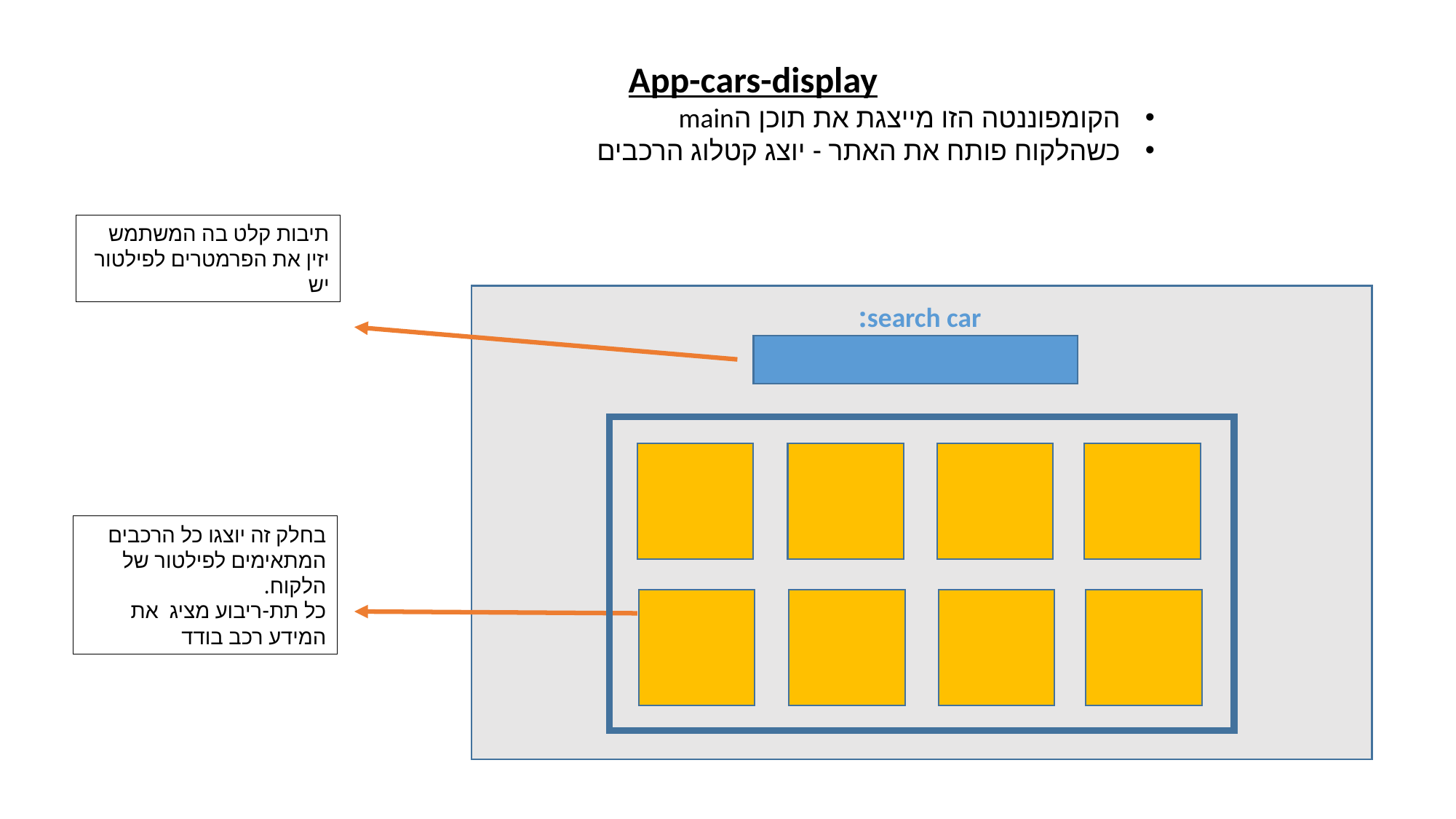

App-cars-display
הקומפוננטה הזו מייצגת את תוכן הmain
כשהלקוח פותח את האתר - יוצג קטלוג הרכבים
תיבות קלט בה המשתמש יזין את הפרמטרים לפילטור יש

search car:

בחלק זה יוצגו כל הרכבים המתאימים לפילטור של הלקוח.
כל תת-ריבוע מציג  את המידע רכב בודד